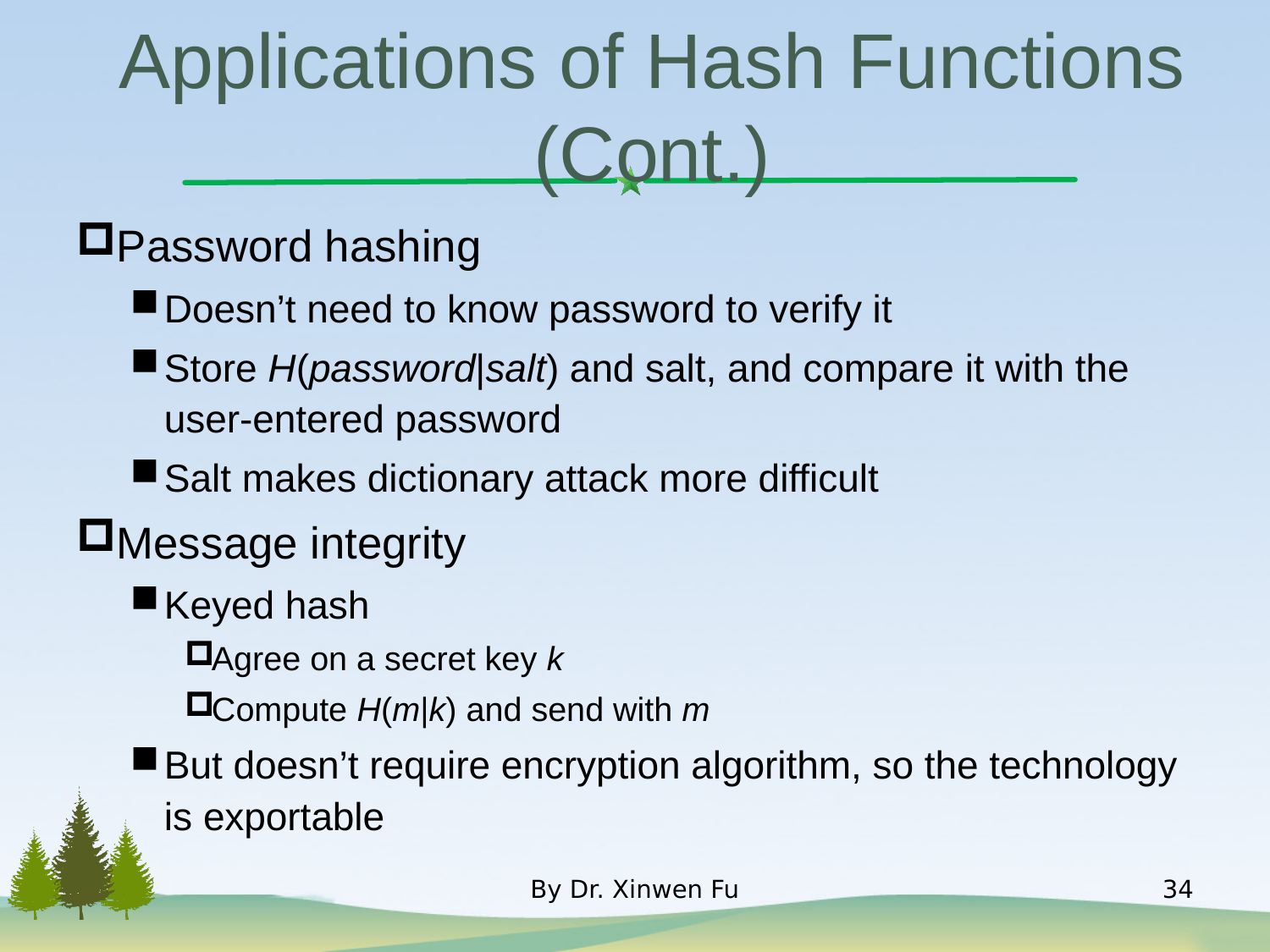

# Applications of Hash Functions (Cont.)
Password hashing
Doesn’t need to know password to verify it
Store H(password|salt) and salt, and compare it with the user-entered password
Salt makes dictionary attack more difficult
Message integrity
Keyed hash
Agree on a secret key k
Compute H(m|k) and send with m
But doesn’t require encryption algorithm, so the technology is exportable

By Dr. Xinwen Fu
34